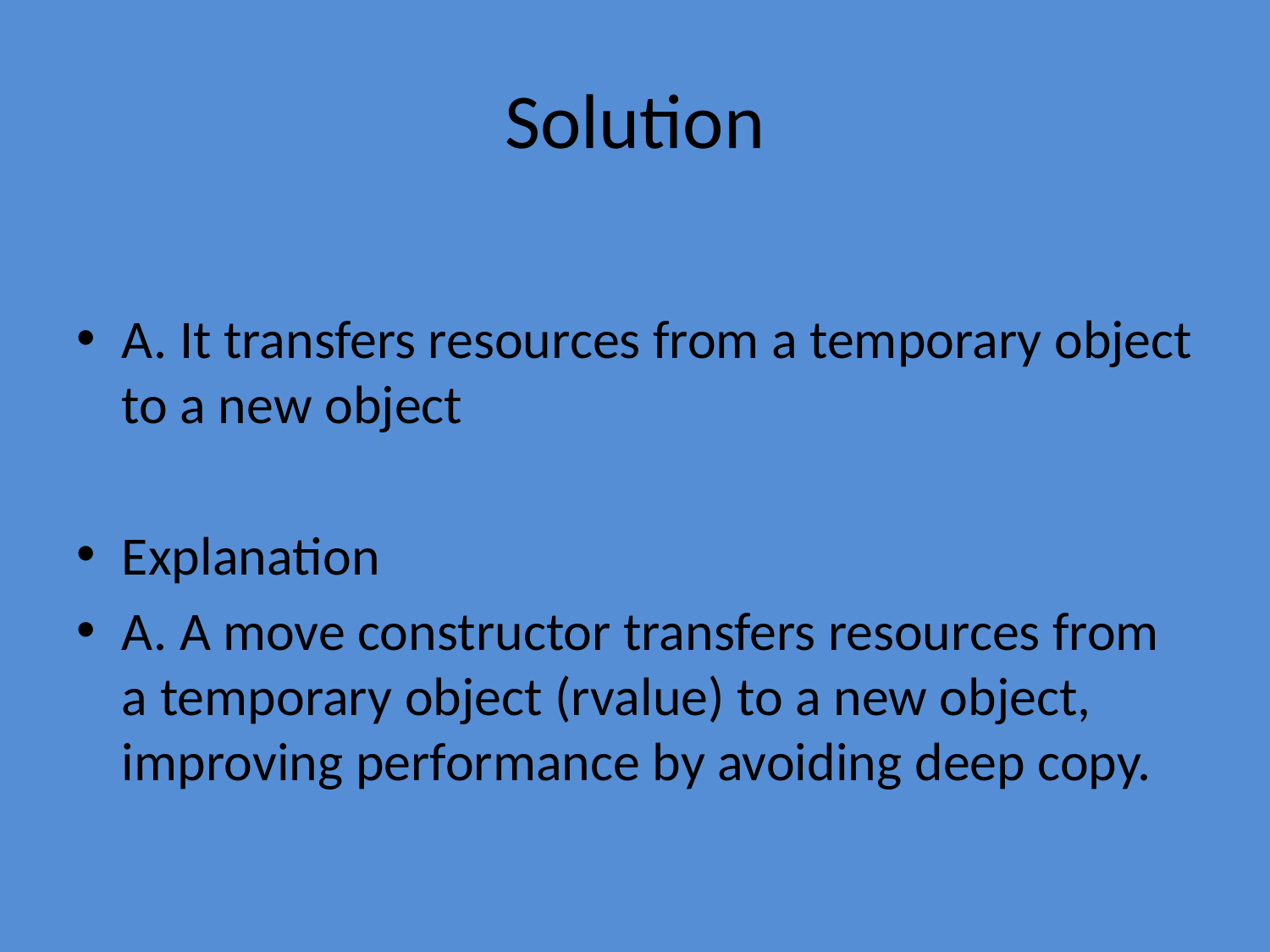

# Solution

A. It transfers resources from a temporary object to a new object

Explanation
A. A move constructor transfers resources from a temporary object (rvalue) to a new object, improving performance by avoiding deep copy.